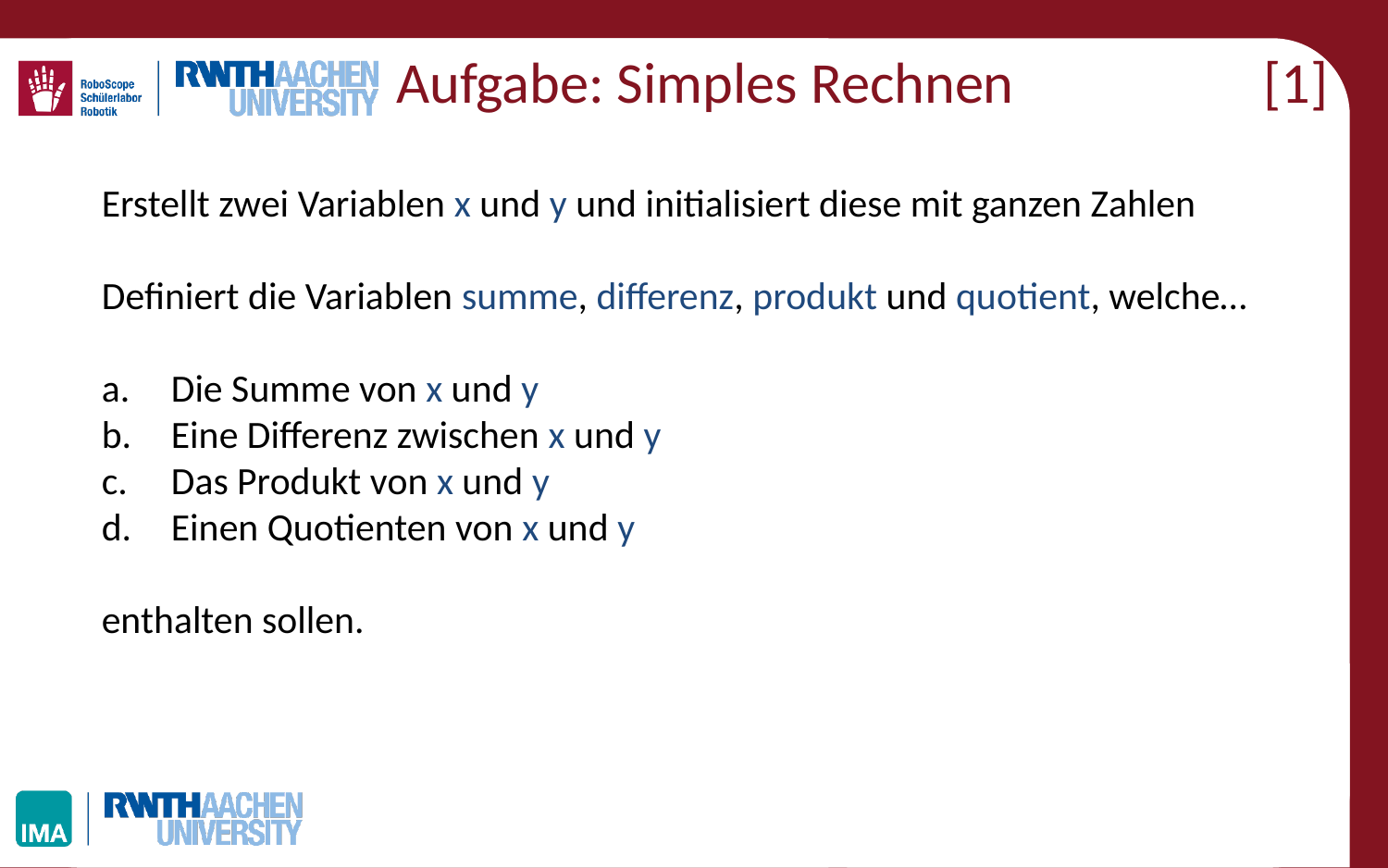

# Aufgabe: Simples Rechnen                   [1]
Erstellt zwei Variablen x und y und initialisiert diese mit ganzen Zahlen

Definiert die Variablen summe, differenz, produkt und quotient, welche…

Die Summe von x und y
Eine Differenz zwischen x und y
Das Produkt von x und y
Einen Quotienten von x und y

enthalten sollen.